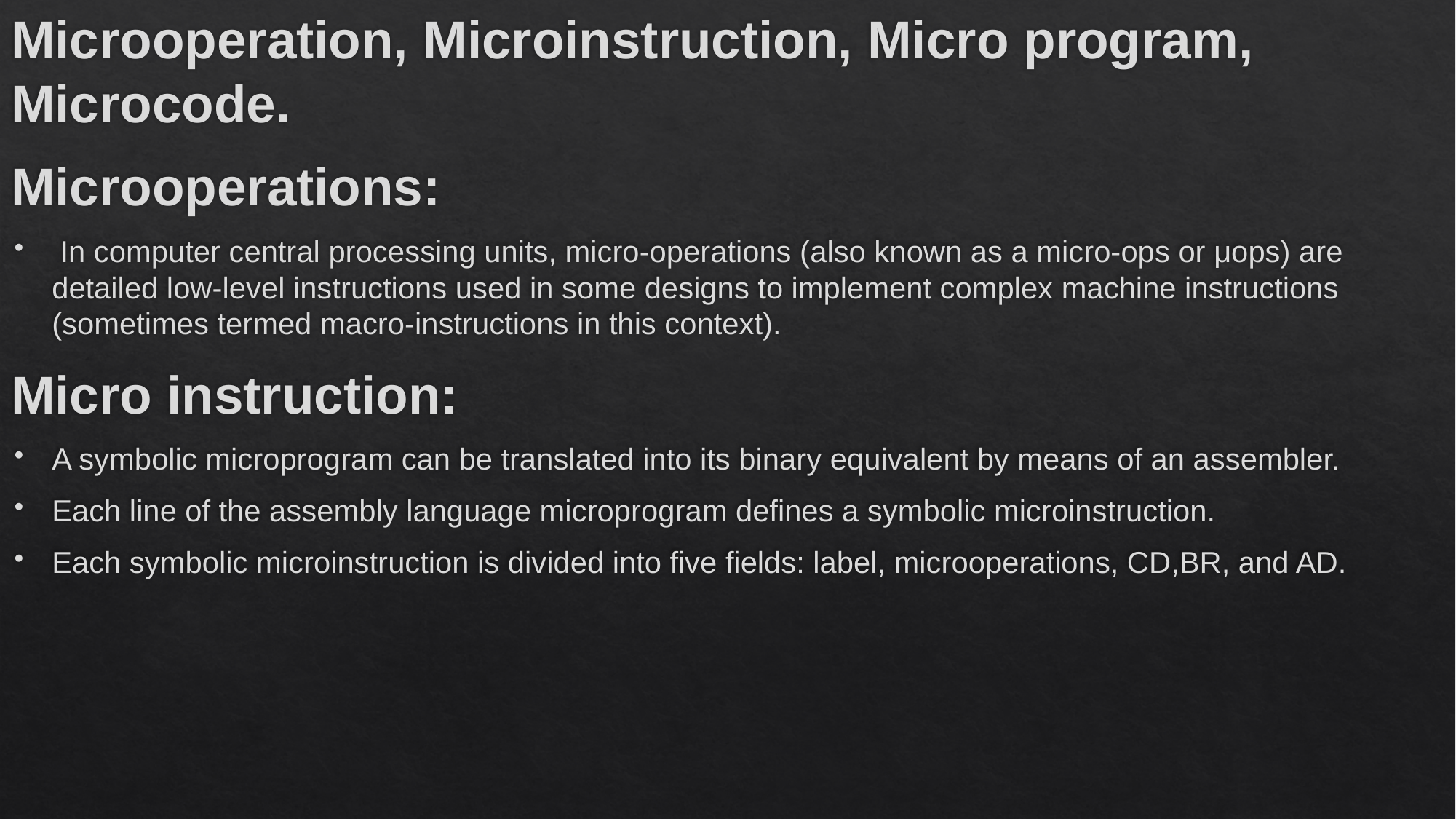

Microoperation, Microinstruction, Micro program, Microcode.
Microoperations:
 In computer central processing units, micro-operations (also known as a micro-ops or μops) are detailed low-level instructions used in some designs to implement complex machine instructions (sometimes termed macro-instructions in this context).
Micro instruction:
A symbolic microprogram can be translated into its binary equivalent by means of an assembler.
Each line of the assembly language microprogram defines a symbolic microinstruction.
Each symbolic microinstruction is divided into five fields: label, microoperations, CD,BR, and AD.